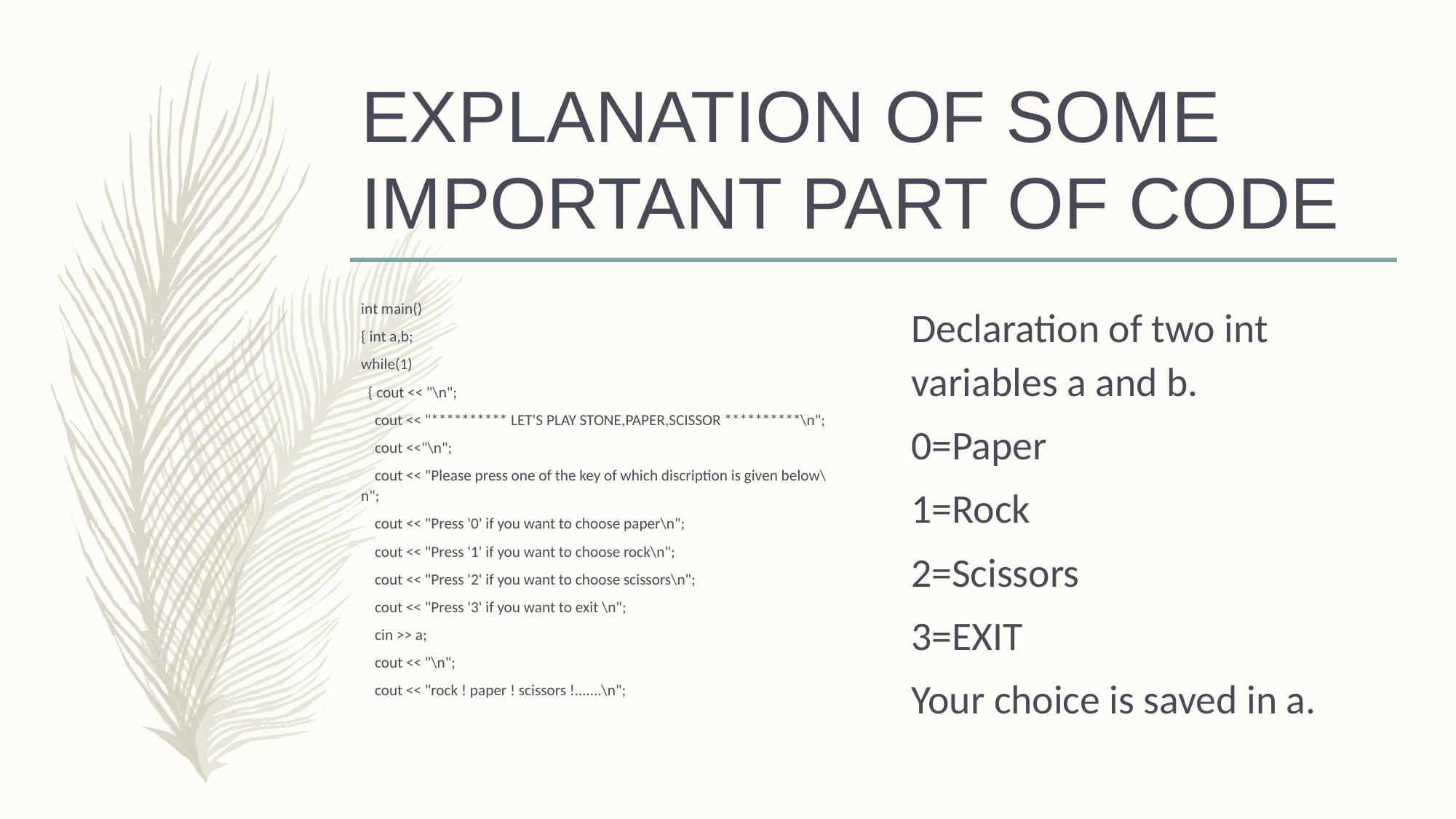

# EXPLANATION OF SOME IMPORTANT PART OF CODE
int main()
{ int a,b;
while(1)
  { cout << "\n";
    cout << "********** LET'S PLAY STONE,PAPER,SCISSOR **********\n";
    cout <<"\n";
    cout << "Please press one of the key of which discription is given below\n";
    cout << "Press '0' if you want to choose paper\n";
    cout << "Press '1' if you want to choose rock\n";
    cout << "Press '2' if you want to choose scissors\n";
    cout << "Press '3' if you want to exit \n";
    cin >> a;
    cout << "\n";
    cout << "rock ! paper ! scissors !.......\n";

Declaration of two int variables a and b.
0=Paper
1=Rock
2=Scissors
3=EXIT
Your choice is saved in a.